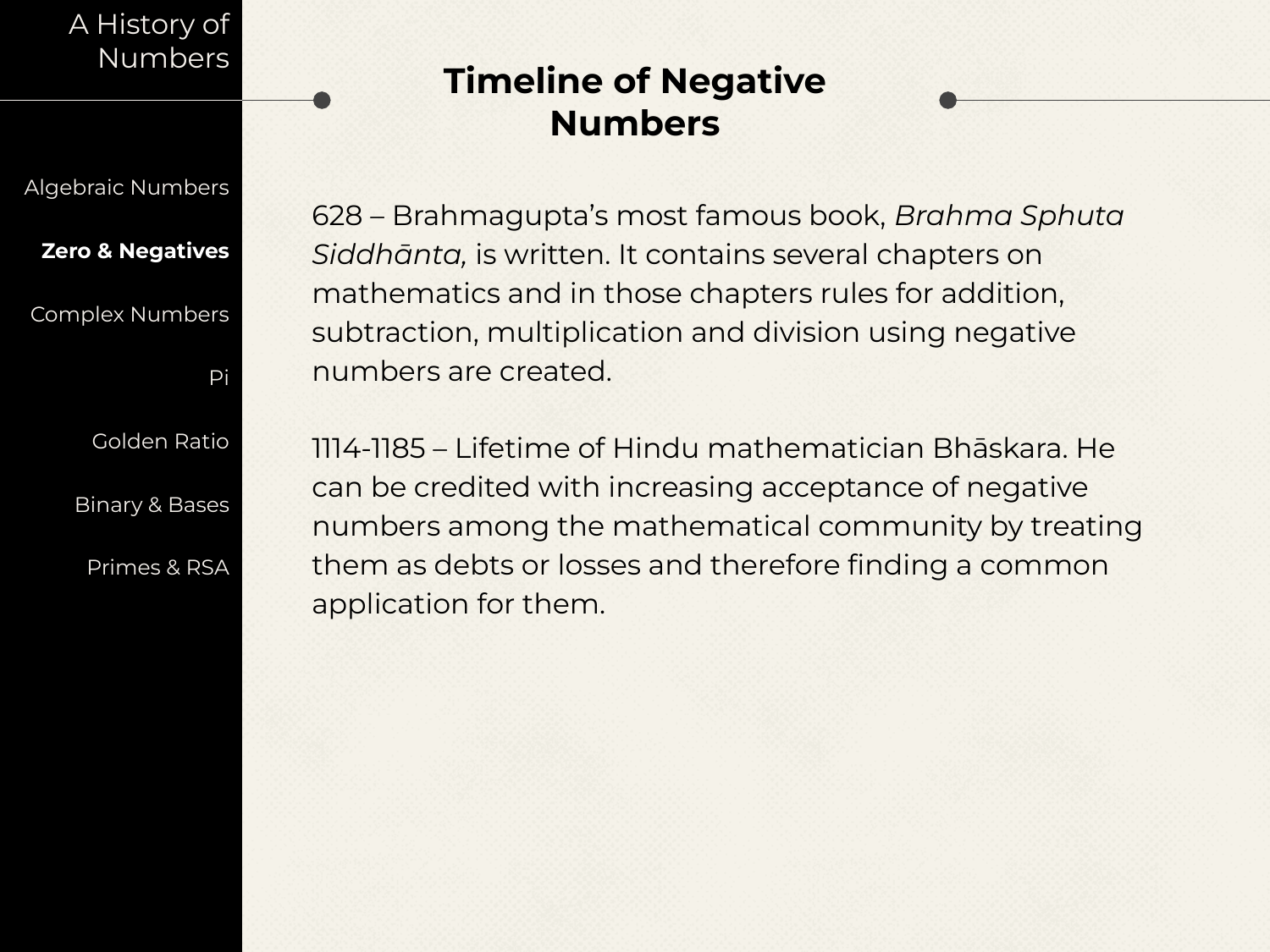

A History of Numbers
# Timeline of Negative Numbers
Algebraic Numbers
Zero & Negatives
Complex Numbers
Pi
Golden Ratio
Binary & Bases
Primes & RSA
628 – Brahmagupta’s most famous book, Brahma Sphuta Siddhānta, is written. It contains several chapters on mathematics and in those chapters rules for addition, subtraction, multiplication and division using negative numbers are created.

1114-1185 – Lifetime of Hindu mathematician Bhāskara. He can be credited with increasing acceptance of negative numbers among the mathematical community by treating them as debts or losses and therefore finding a common application for them.